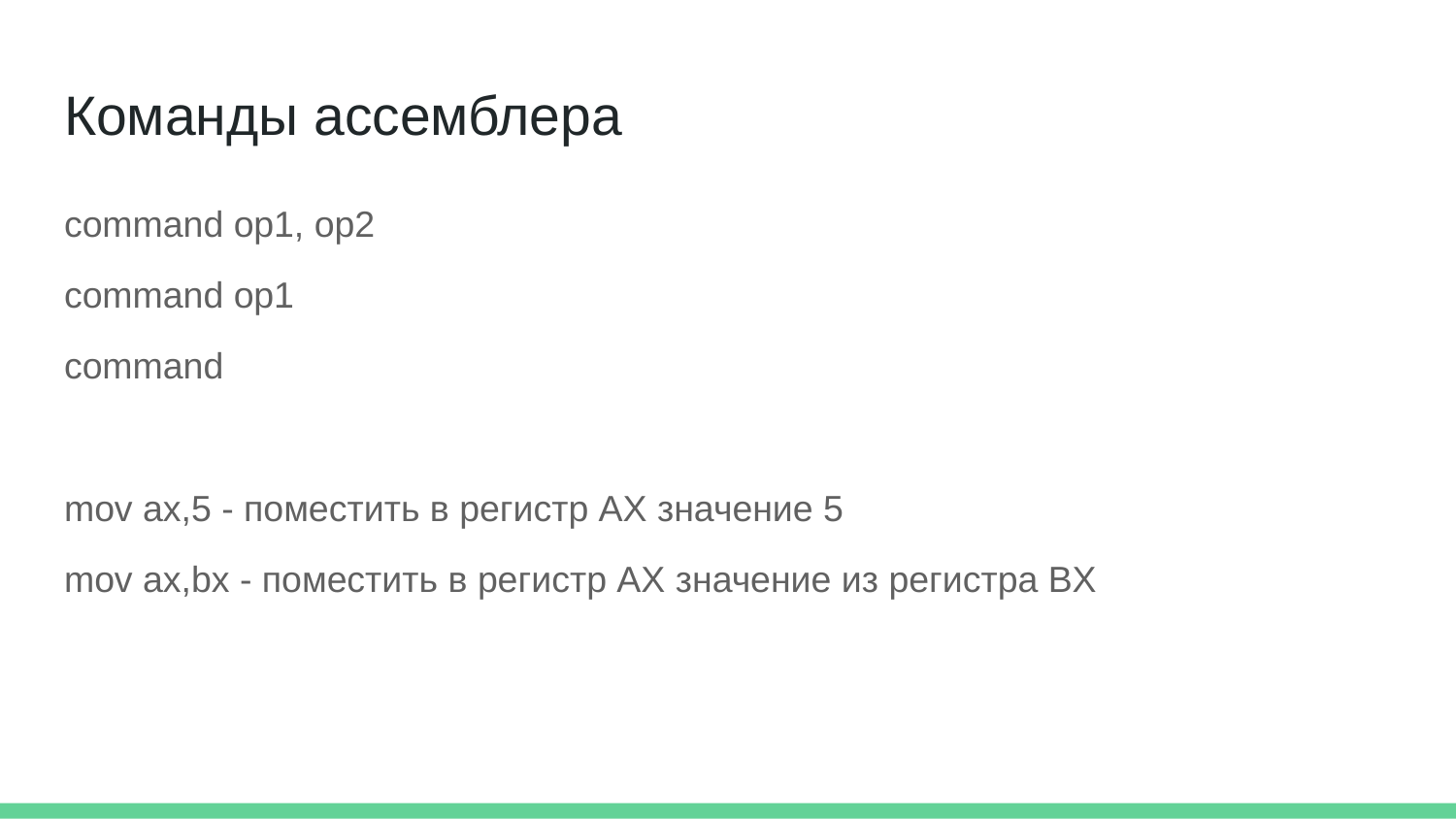

# Команды ассемблера
command op1, op2
command op1
command

mov ax,5 - поместить в регистр AX значение 5
mov ax,bx - поместить в регистр AX значение из регистра BX